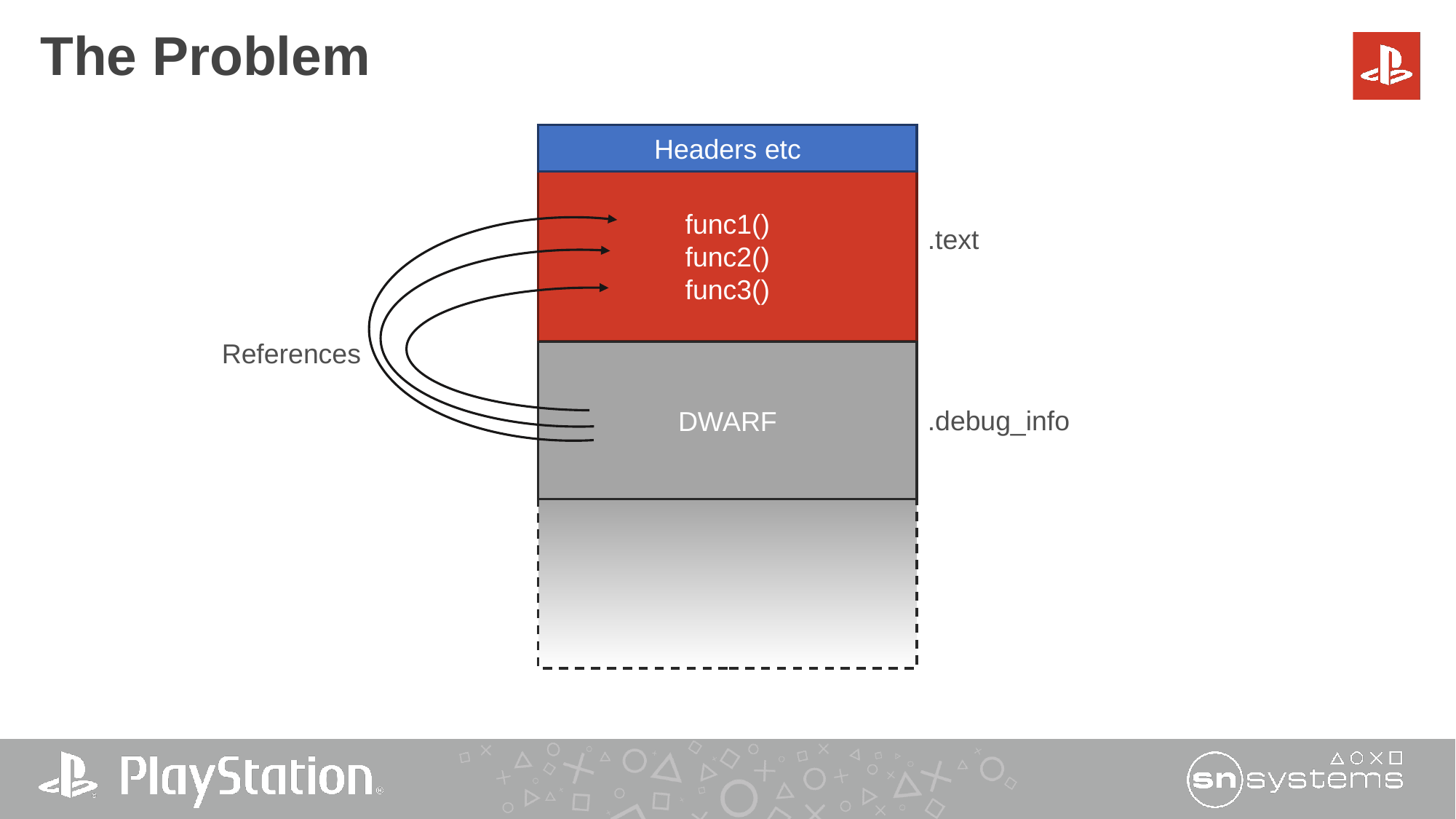

# The Problem
Headers etc
func1()
func2()
func3()
.text

References
DWARF
.debug_info